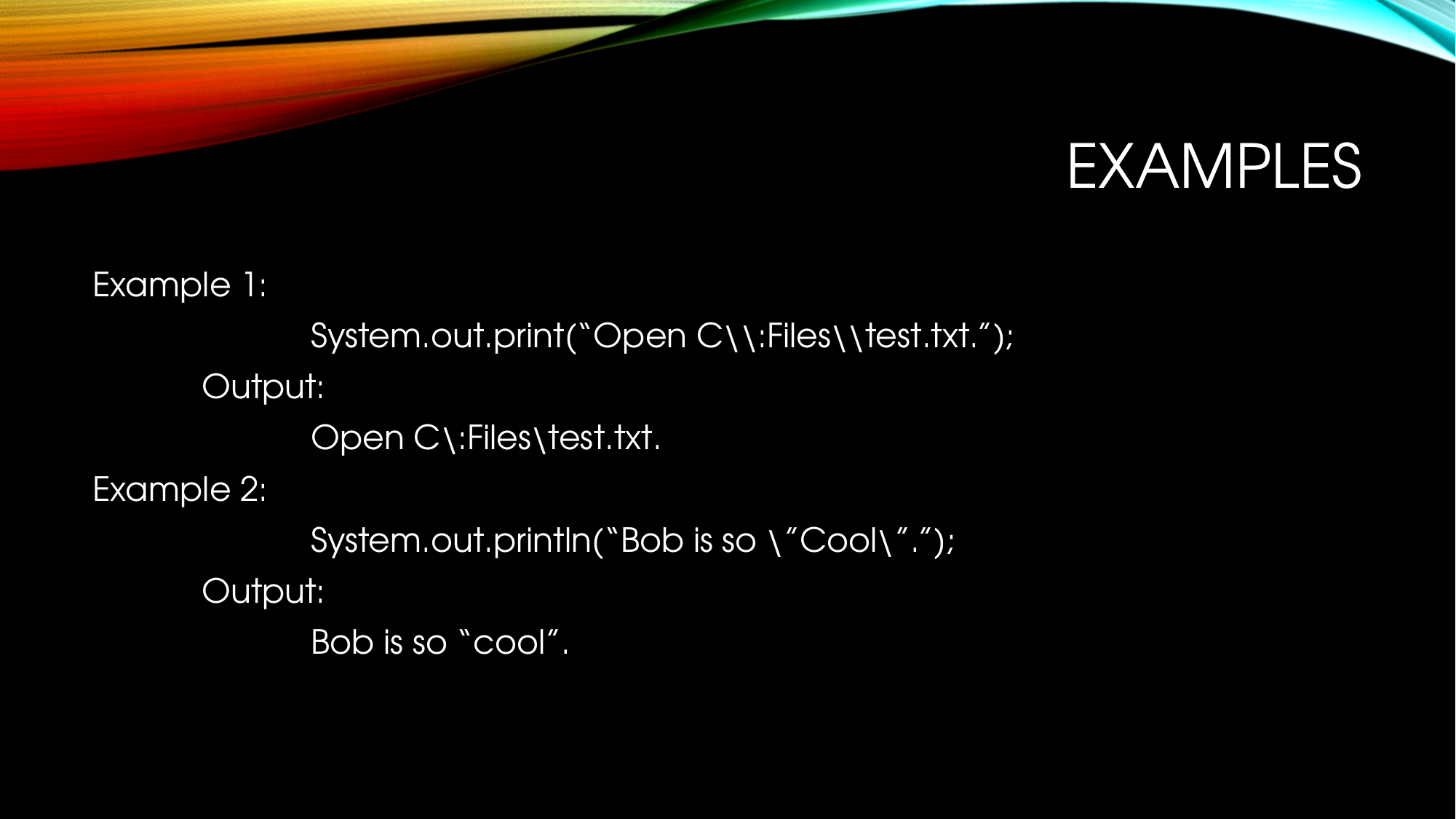

# examples
Example 1:
		System.out.print(“Open C\\:Files\\test.txt.”);
	Output:
		Open C\:Files\test.txt.
Example 2:
		System.out.println(“Bob is so \”Cool\”.”);
	Output:
		Bob is so “cool”.